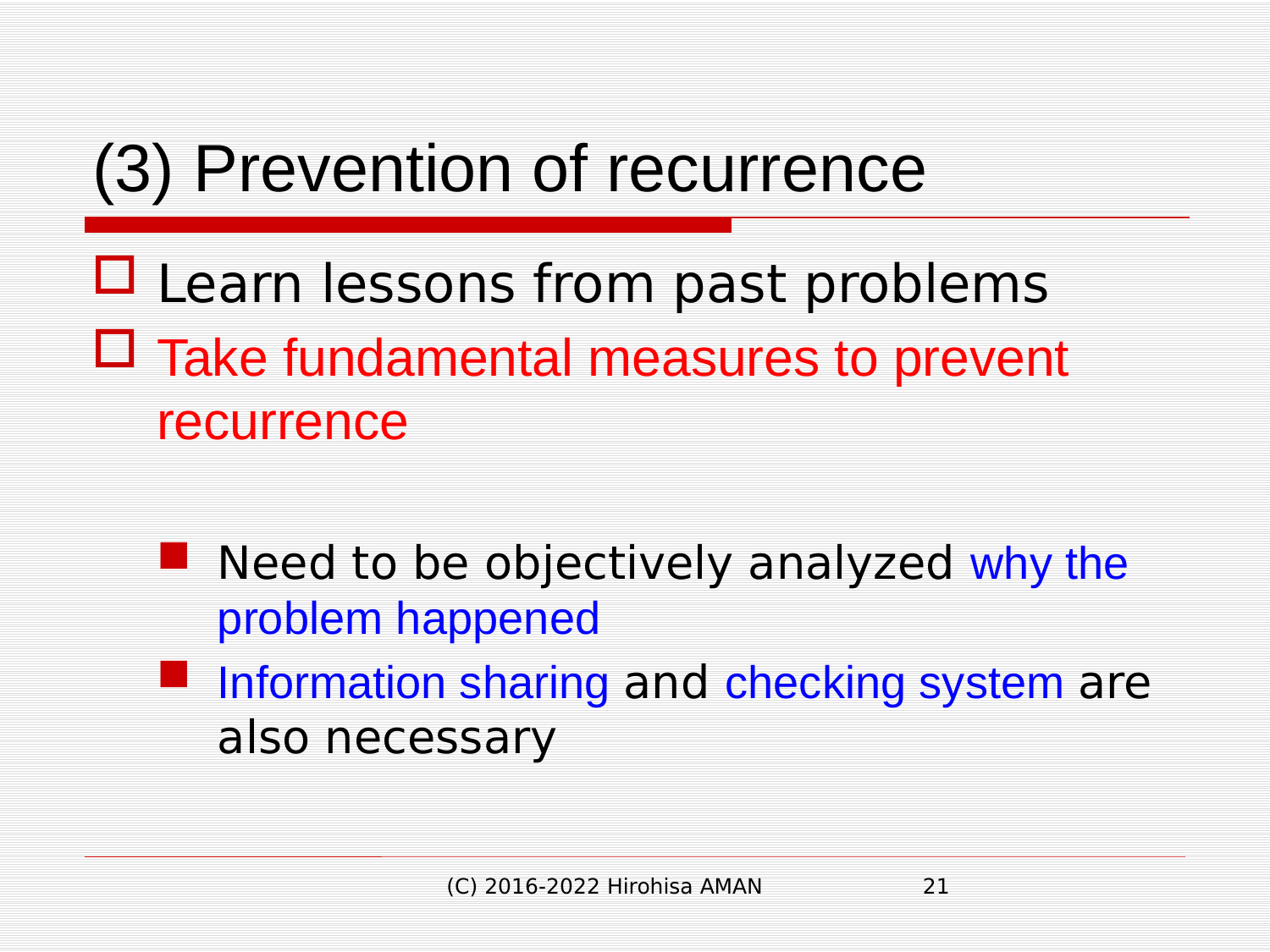

# (3) Prevention of recurrence
Learn lessons from past problems
Take fundamental measures to prevent recurrence

Need to be objectively analyzed why the problem happened
Information sharing and checking system are also necessary

(C) 2016-2022 Hirohisa AMAN
21